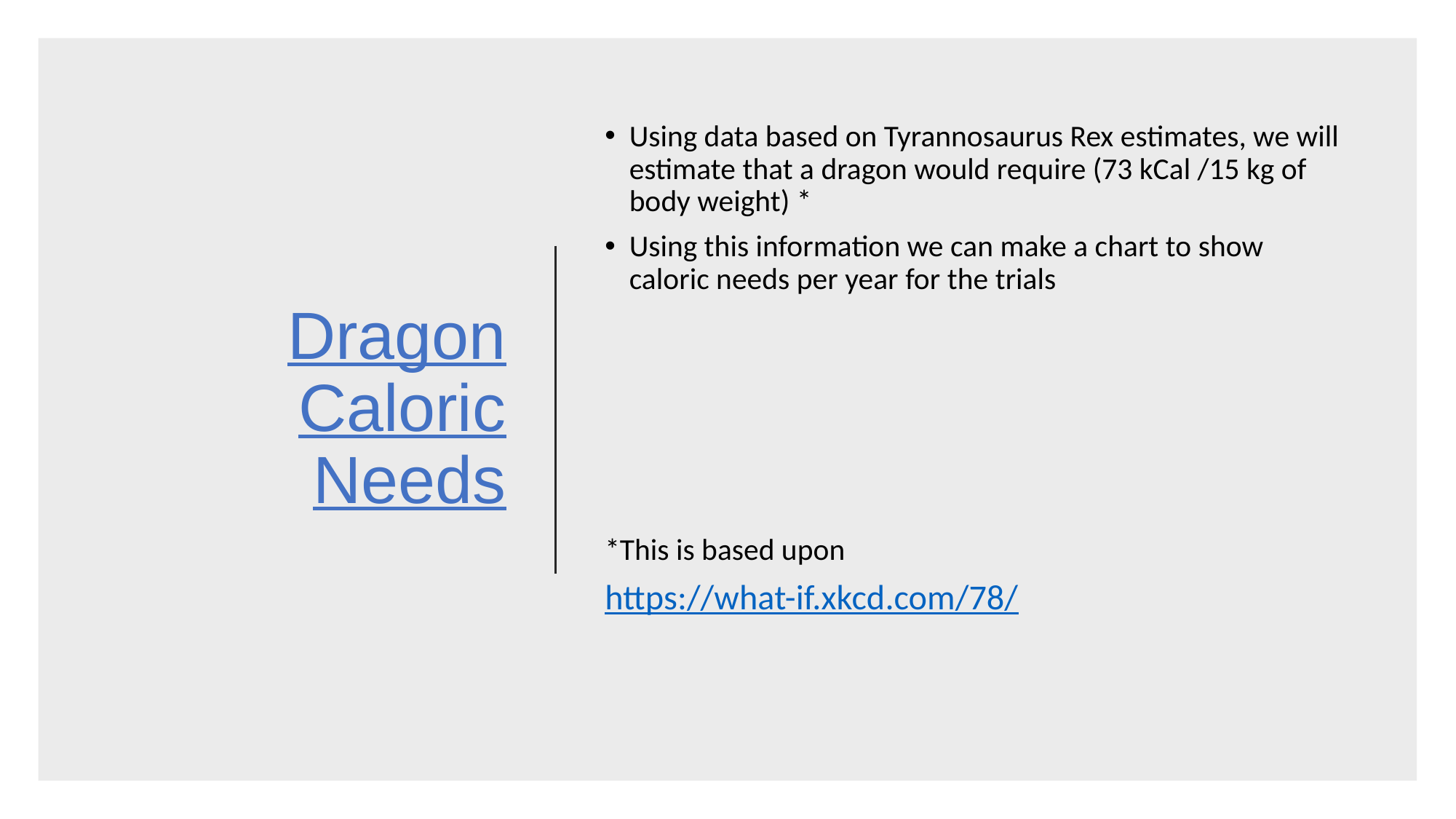

# Dragon Caloric Needs
Using data based on Tyrannosaurus Rex estimates, we will estimate that a dragon would require (73 kCal /15 kg of body weight) *
Using this information we can make a chart to show caloric needs per year for the trials

*This is based upon
https://what-if.xkcd.com/78/